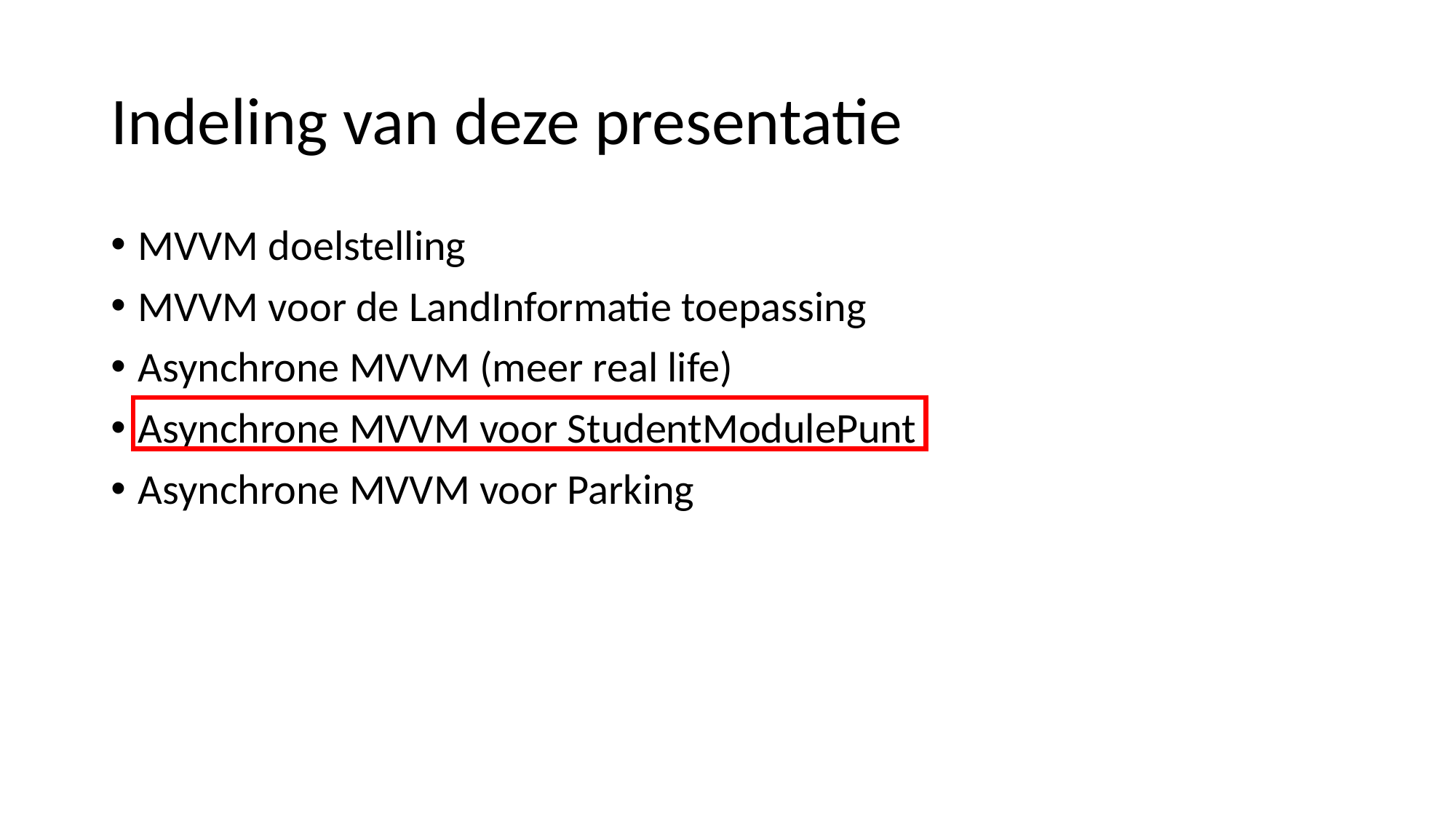

# Indeling van deze presentatie
MVVM doelstelling
MVVM voor de LandInformatie toepassing
Asynchrone MVVM (meer real life)
Asynchrone MVVM voor StudentModulePunt
Asynchrone MVVM voor Parking